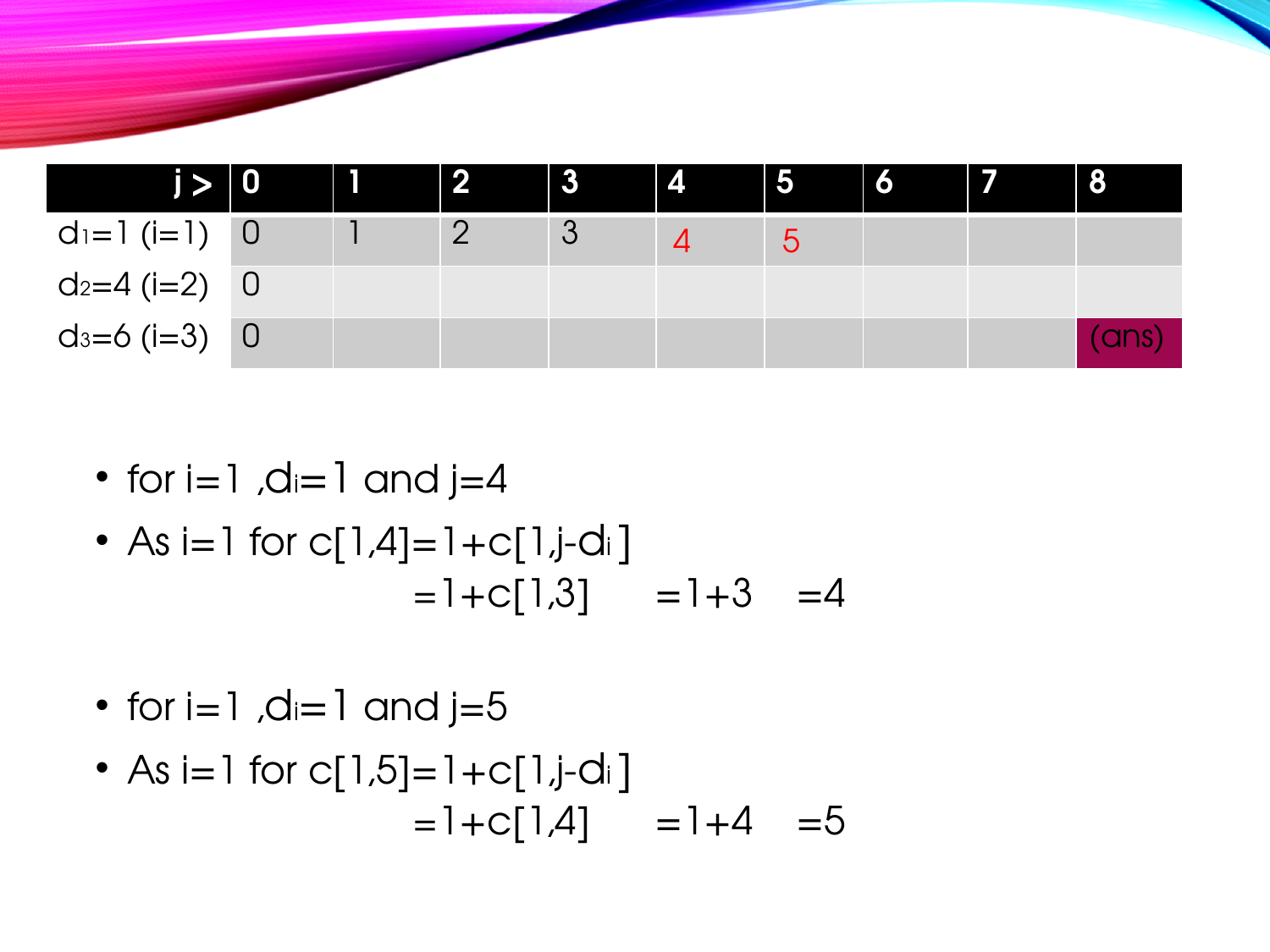

| j > | 0 | 1 | 2 | 3 | 4 | 5 | 6 | 7 | 8 |
| --- | --- | --- | --- | --- | --- | --- | --- | --- | --- |
| d1=1 (i=1) | 0 | 1 | 2 | 3 |  |  |  |  |  |
| d2=4 (i=2) | 0 |  |  |  |  |  |  |  |  |
| d3=6 (i=3) | 0 |  |  |  |  |  |  |  | (ans) |
4
5

for i=1 ,di=1 and j=4
As i=1 for c[1,4]=1+c[1,j-di ]
=1+c[1,3]      =1+3    =4

for i=1 ,di=1 and j=5
As i=1 for c[1,5]=1+c[1,j-di ]
=1+c[1,4]      =1+4    =5